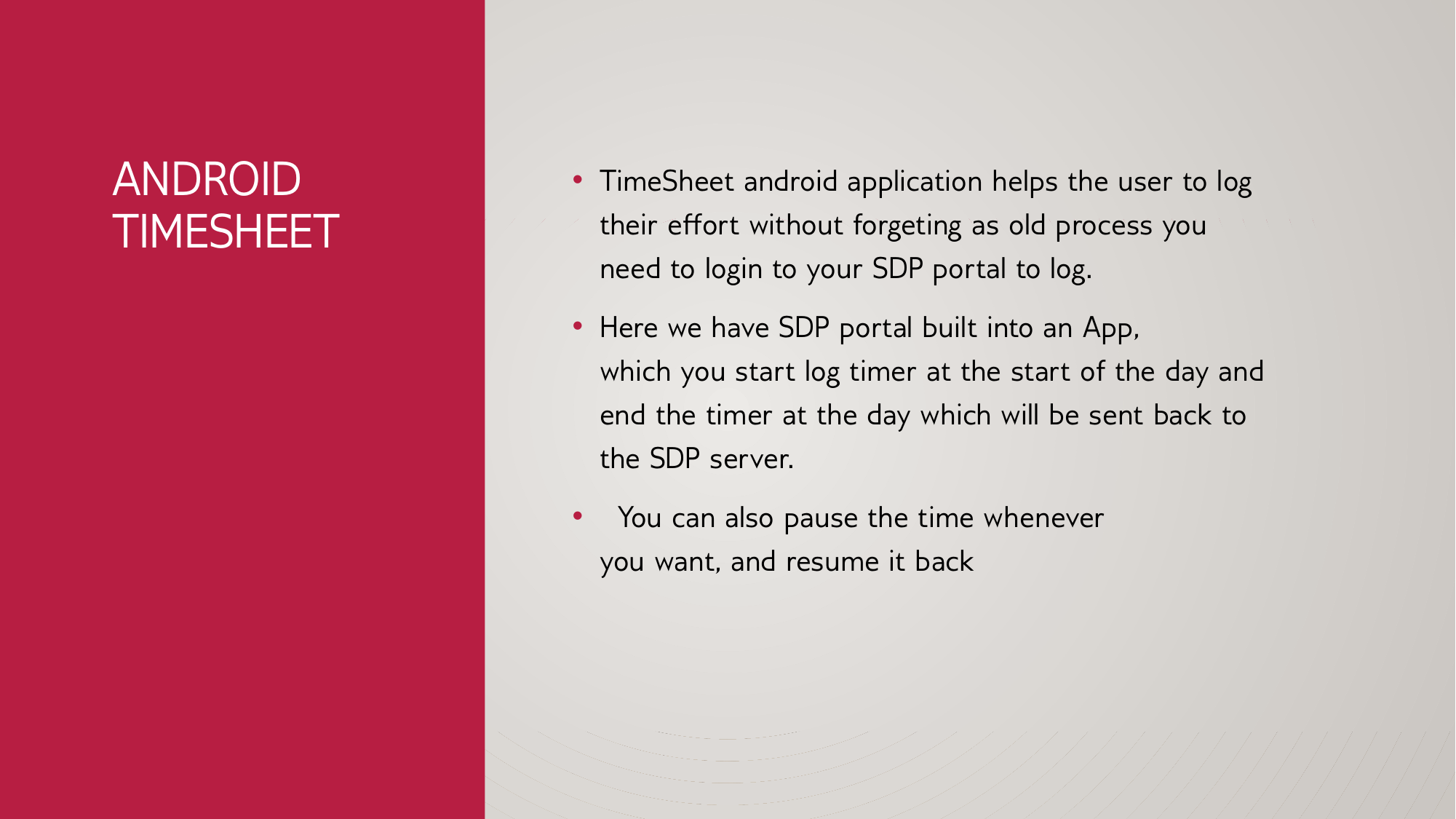

# AnDroid TimeSheet
TimeSheet android application helps the user to log their effort without forgeting as old process you need to login to your SDP portal to log.
Here we have SDP portal built into an App, which you start log timer at the start of the day and end the timer at the day which will be sent back to the SDP server.
  You can also pause the time whenever you want, and resume it back